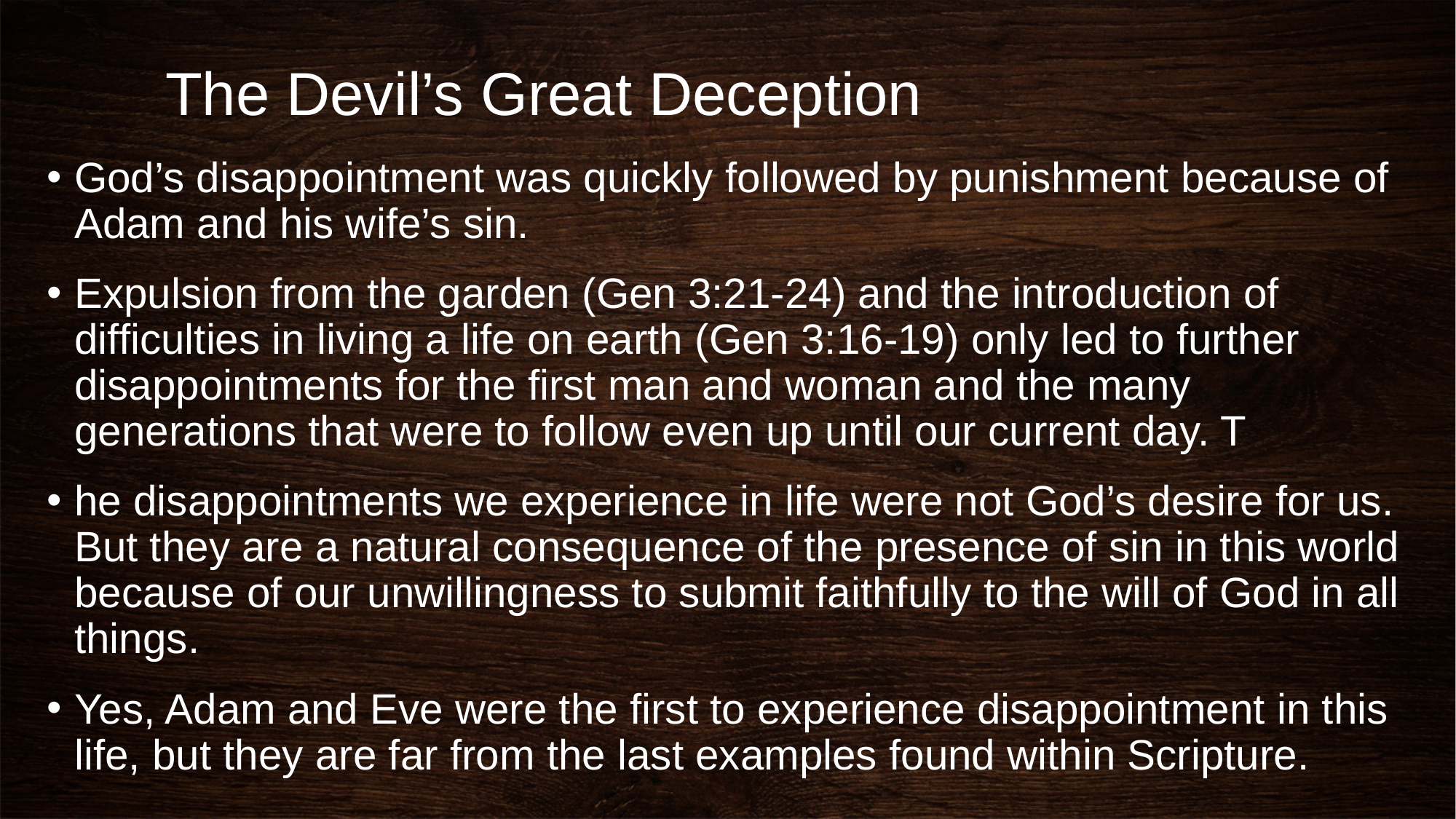

# The Devil’s Great Deception
God’s disappointment was quickly followed by punishment because of Adam and his wife’s sin.
Expulsion from the garden (Gen 3:21-24) and the introduction of difficulties in living a life on earth (Gen 3:16-19) only led to further disappointments for the first man and woman and the many generations that were to follow even up until our current day. T
he disappointments we experience in life were not God’s desire for us. But they are a natural consequence of the presence of sin in this world because of our unwillingness to submit faithfully to the will of God in all things.
Yes, Adam and Eve were the first to experience disappointment in this life, but they are far from the last examples found within Scripture.